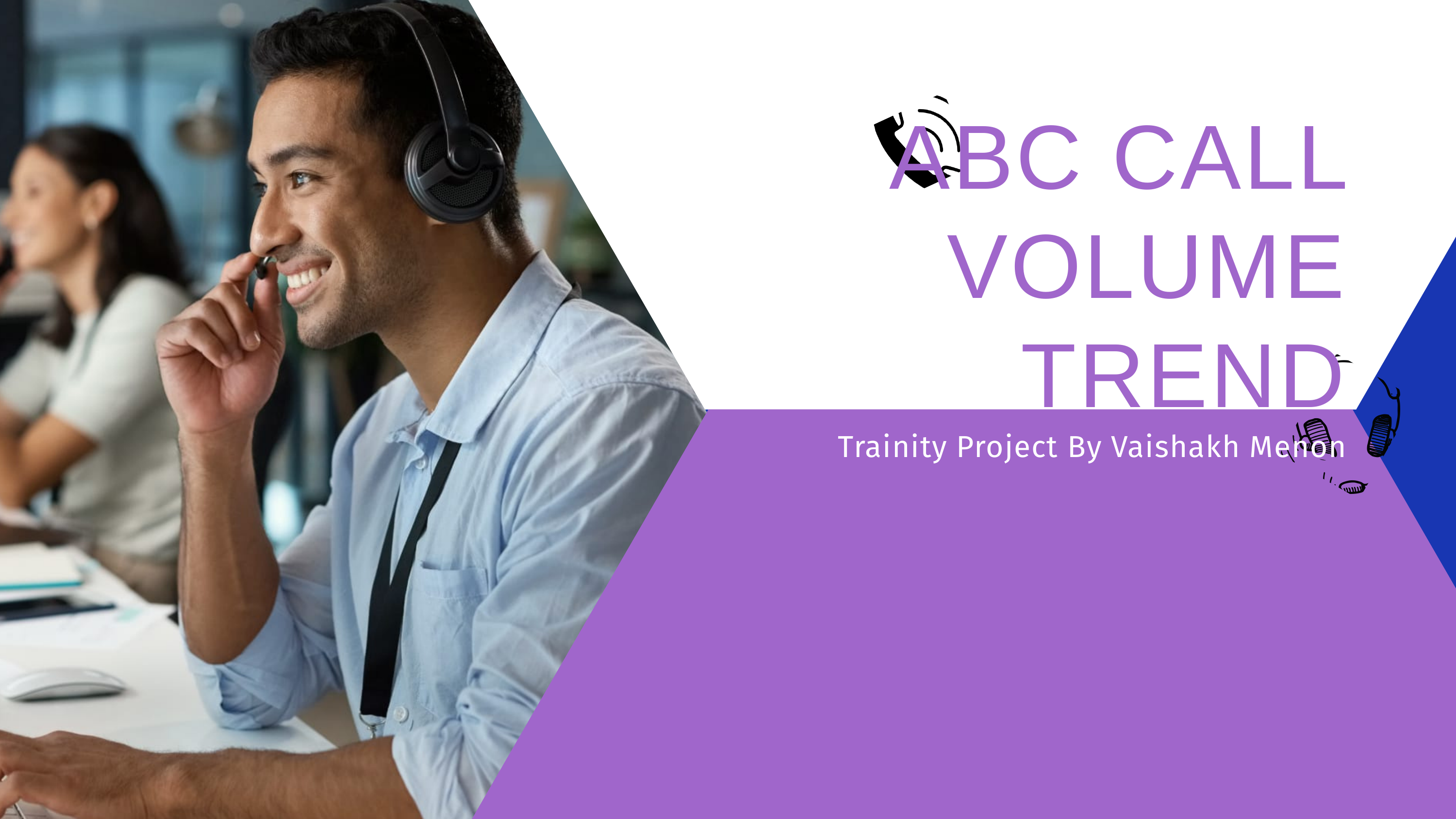

ABC CALL VOLUME TREND ANALYSIS

Trainity Project By Vaishakh Menon